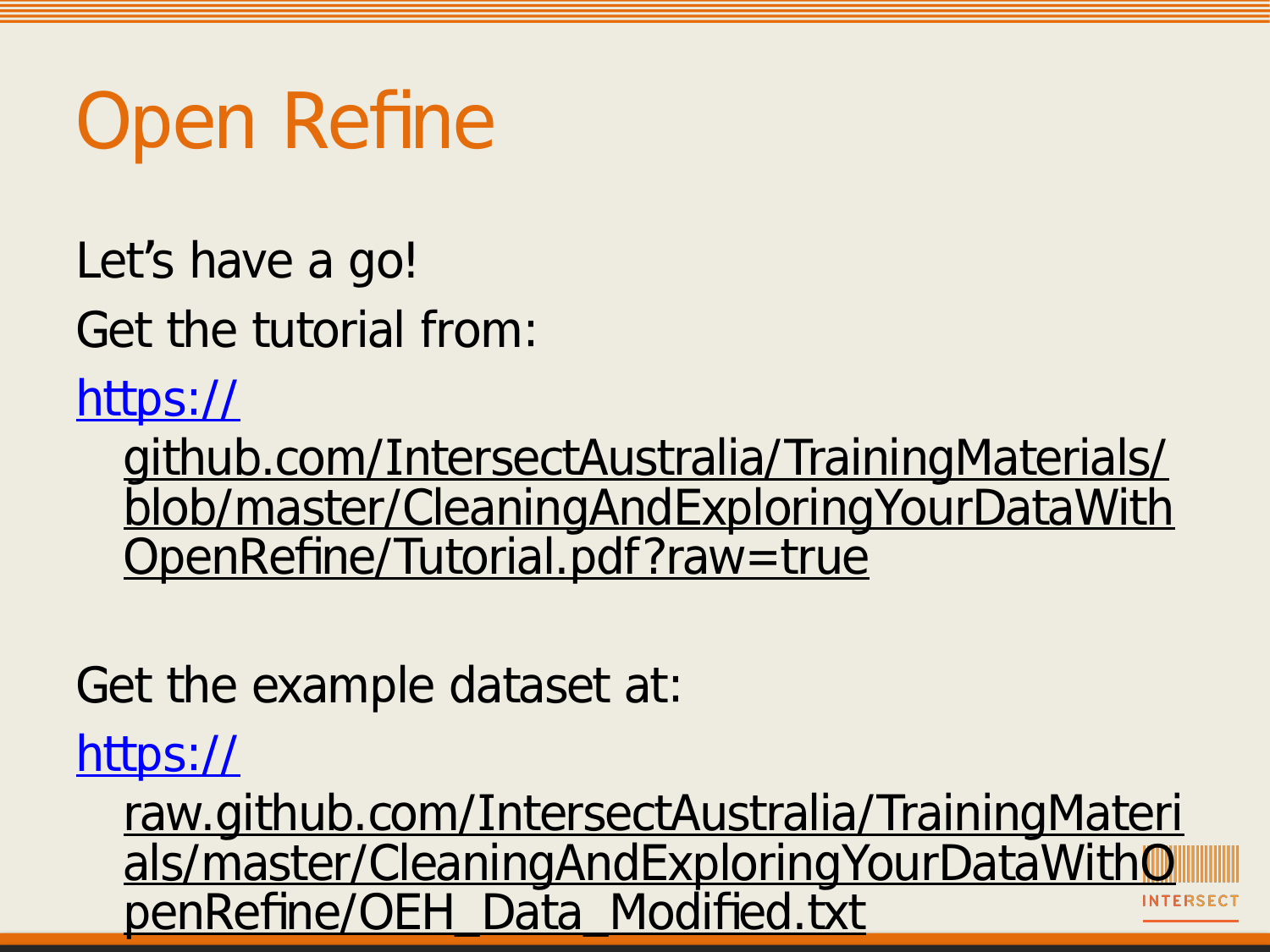

# Open Refine
Let’s have a go!
Get the tutorial from:
https://github.com/IntersectAustralia/TrainingMaterials/blob/master/CleaningAndExploringYourDataWithOpenRefine/Tutorial.pdf?raw=true
Get the example dataset at:
https://raw.github.com/IntersectAustralia/TrainingMaterials/master/CleaningAndExploringYourDataWithOpenRefine/OEH_Data_Modified.txt